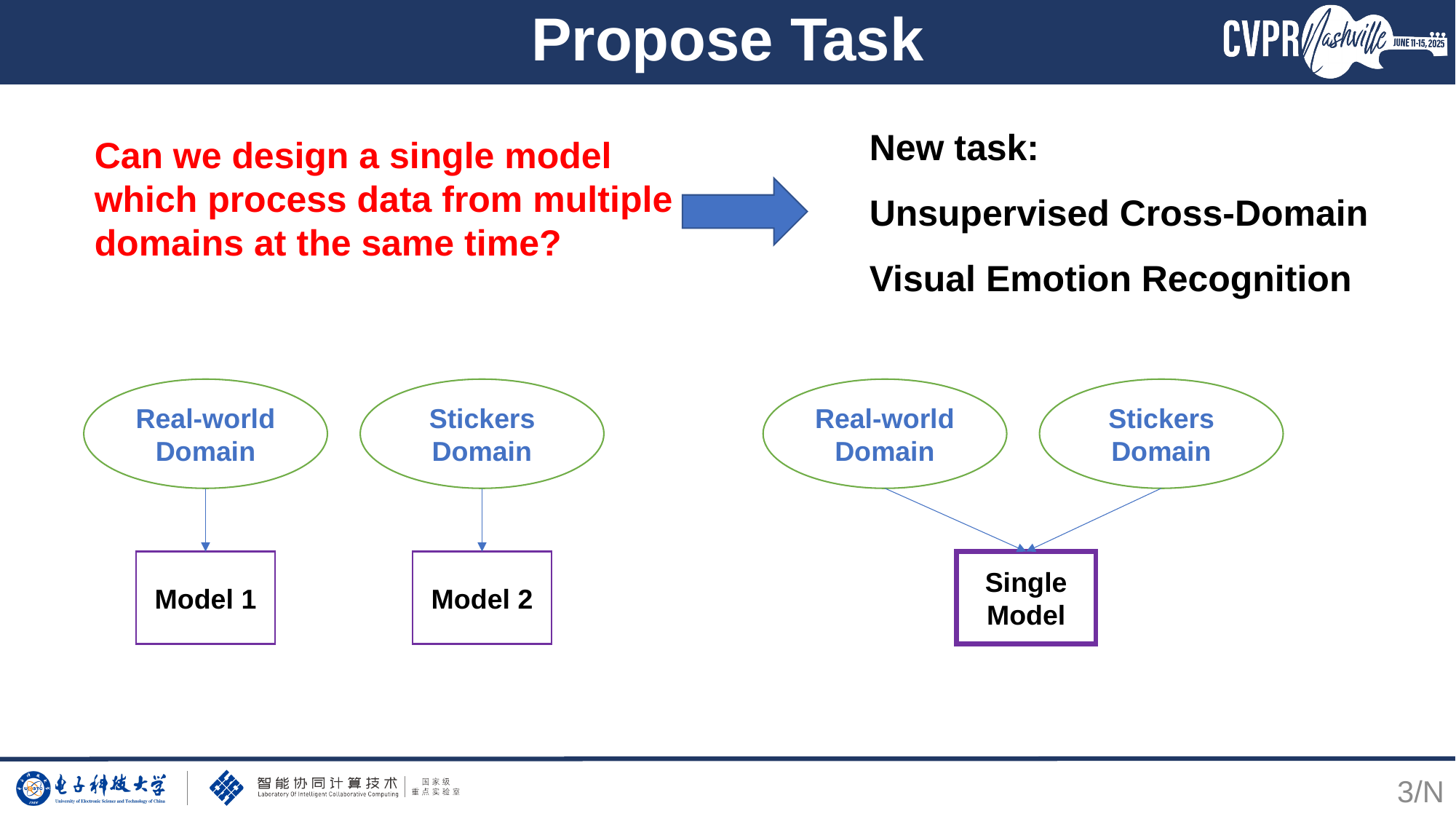

# Propose Task
New task:
Unsupervised Cross-Domain Visual Emotion Recognition
Can we design a single model which process data from multiple domains at the same time?

Real-world
Domain
Stickers
Domain
Real-world
Domain
Stickers
Domain
Model 1
Model 2
Single
Model
3/N